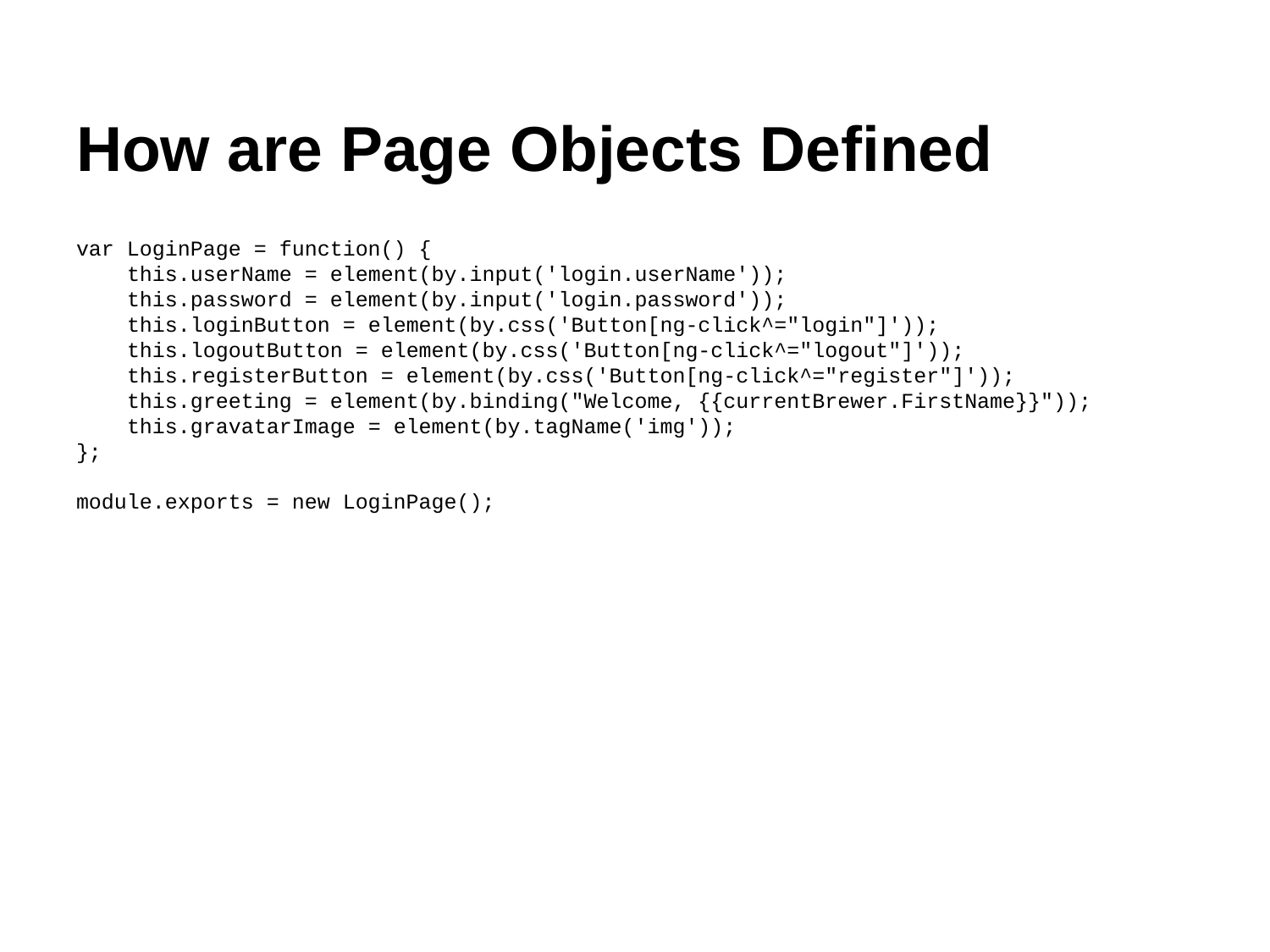

# How are Page Objects Defined
var LoginPage = function() {
    this.userName = element(by.input('login.userName'));
    this.password = element(by.input('login.password'));
    this.loginButton = element(by.css('Button[ng-click^="login"]'));
    this.logoutButton = element(by.css('Button[ng-click^="logout"]'));
    this.registerButton = element(by.css('Button[ng-click^="register"]'));
    this.greeting = element(by.binding("Welcome, {{currentBrewer.FirstName}}"));
    this.gravatarImage = element(by.tagName('img'));
};

module.exports = new LoginPage();